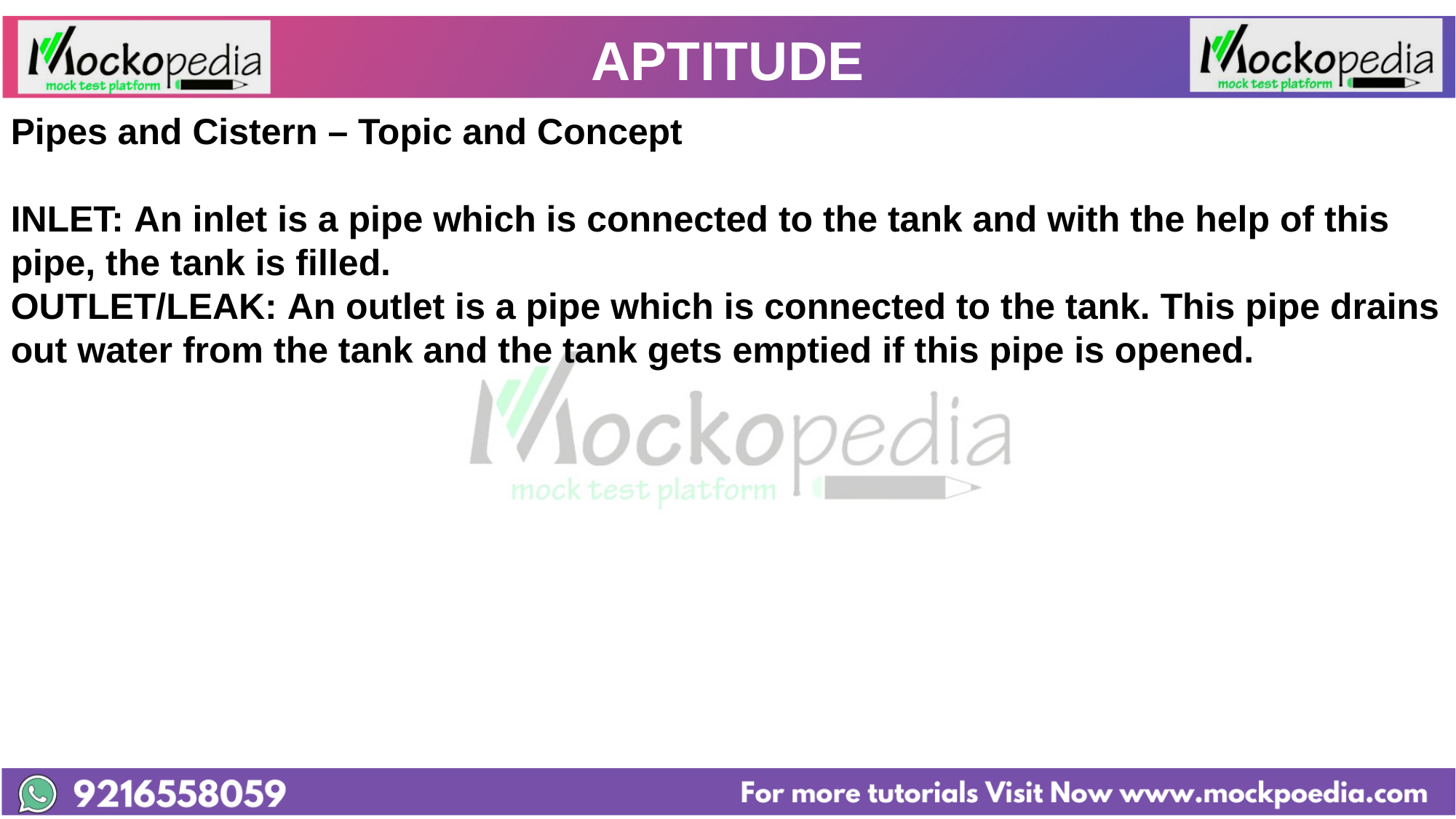

# APTITUDE

Pipes and Cistern – Topic and Concept

INLET: An inlet is a pipe which is connected to the tank and with the help of this pipe, the tank is filled.
OUTLET/LEAK: An outlet is a pipe which is connected to the tank. This pipe drains out water from the tank and the tank gets emptied if this pipe is opened.